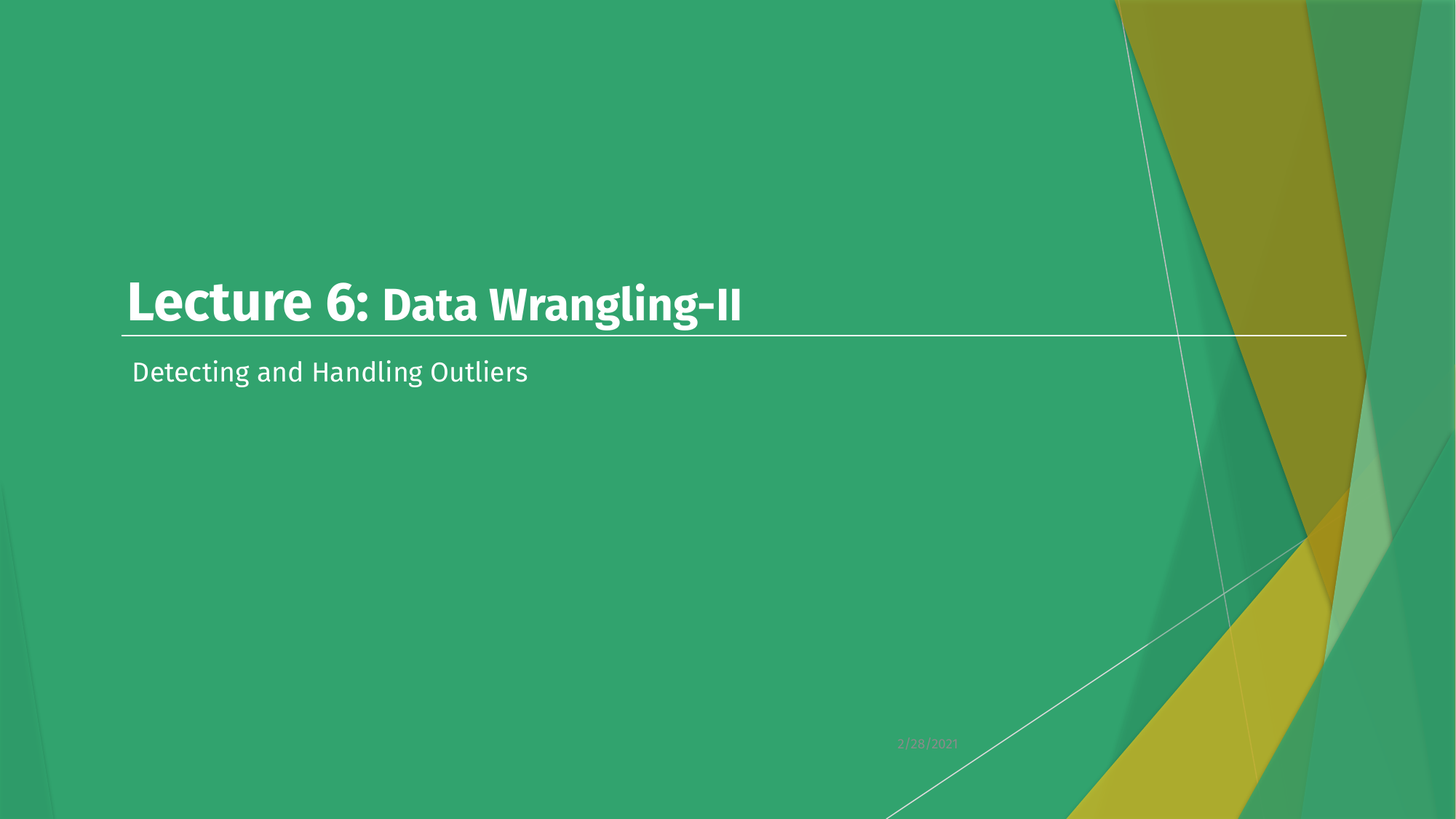

Lecture 6: Data Wrangling-II
Detecting and Handling Outliers
2/28/2021
2